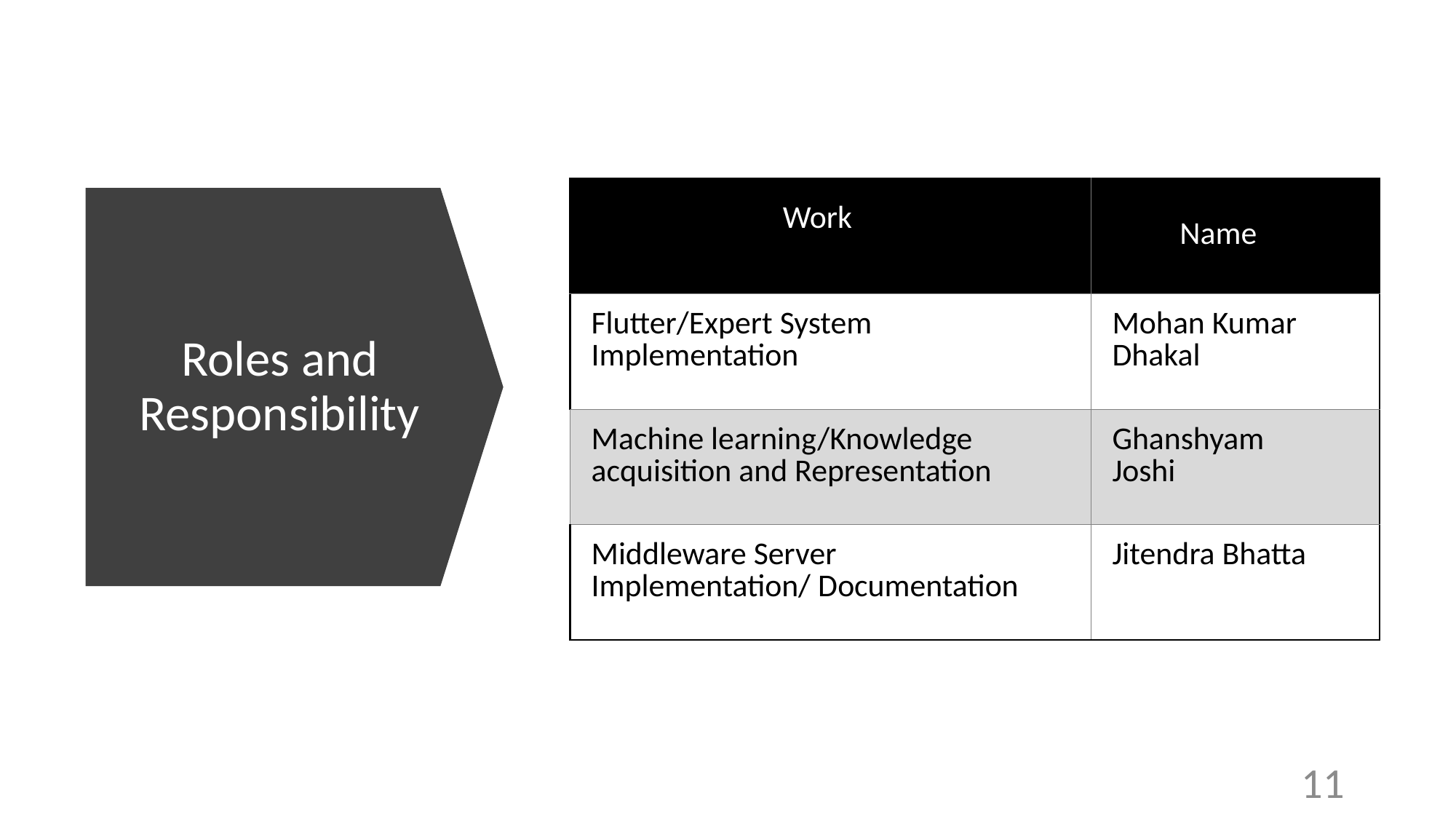

| Work | Name |
| --- | --- |
| Flutter/Expert System Implementation | Mohan Kumar Dhakal |
| Machine learning/Knowledge acquisition and Representation | Ghanshyam Joshi |
| Middleware Server Implementation/ Documentation | Jitendra Bhatta |
# Roles and Responsibility
11